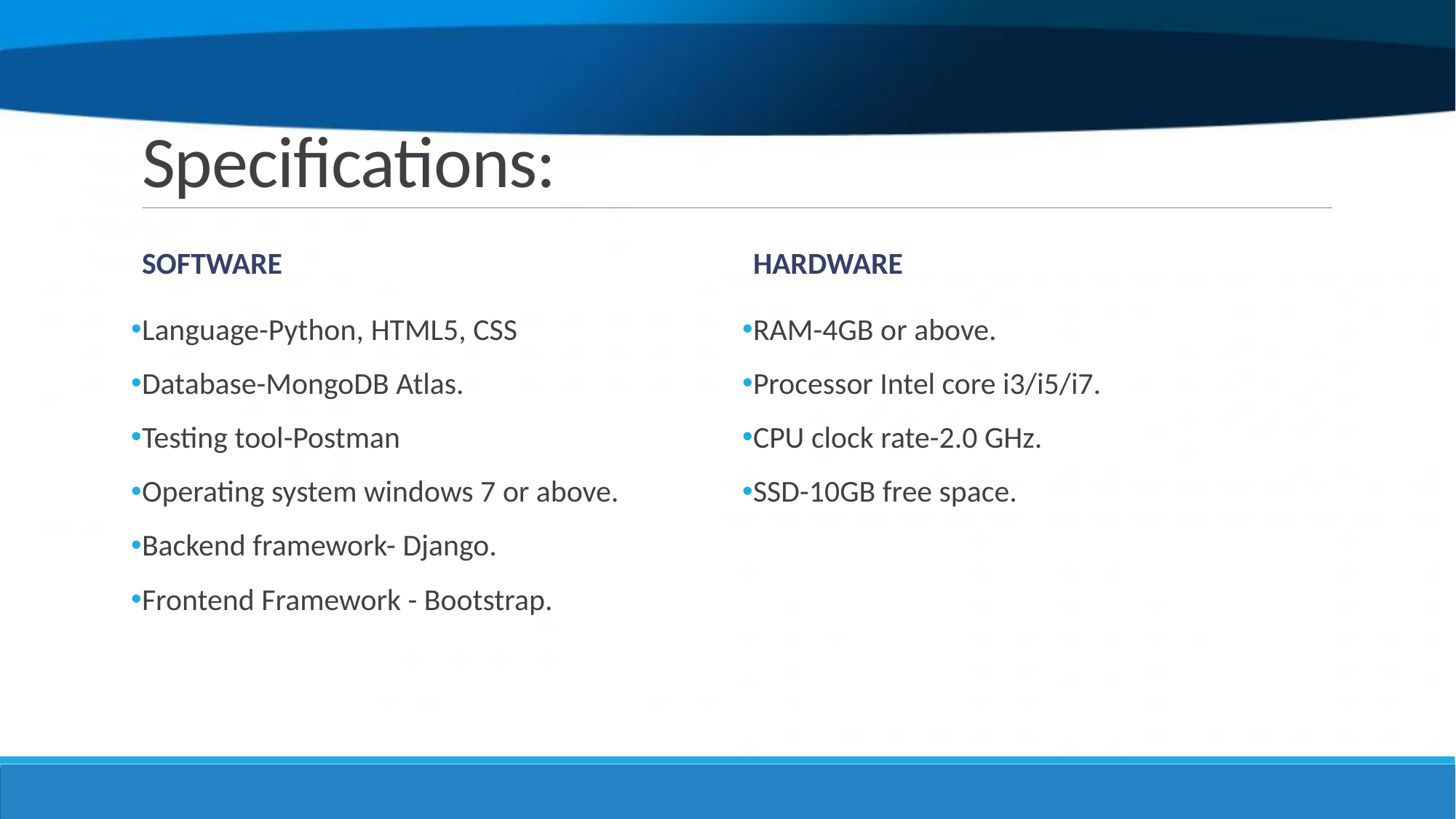

# Specifications:
Software
Hardware
RAM-4GB or above.
Processor Intel core i3/i5/i7.
CPU clock rate-2.0 GHz.
SSD-10GB free space.

Language-Python, HTML5, CSS
Database-MongoDB Atlas.
Testing tool-Postman
Operating system windows 7 or above.
Backend framework- Django.
Frontend Framework - Bootstrap.